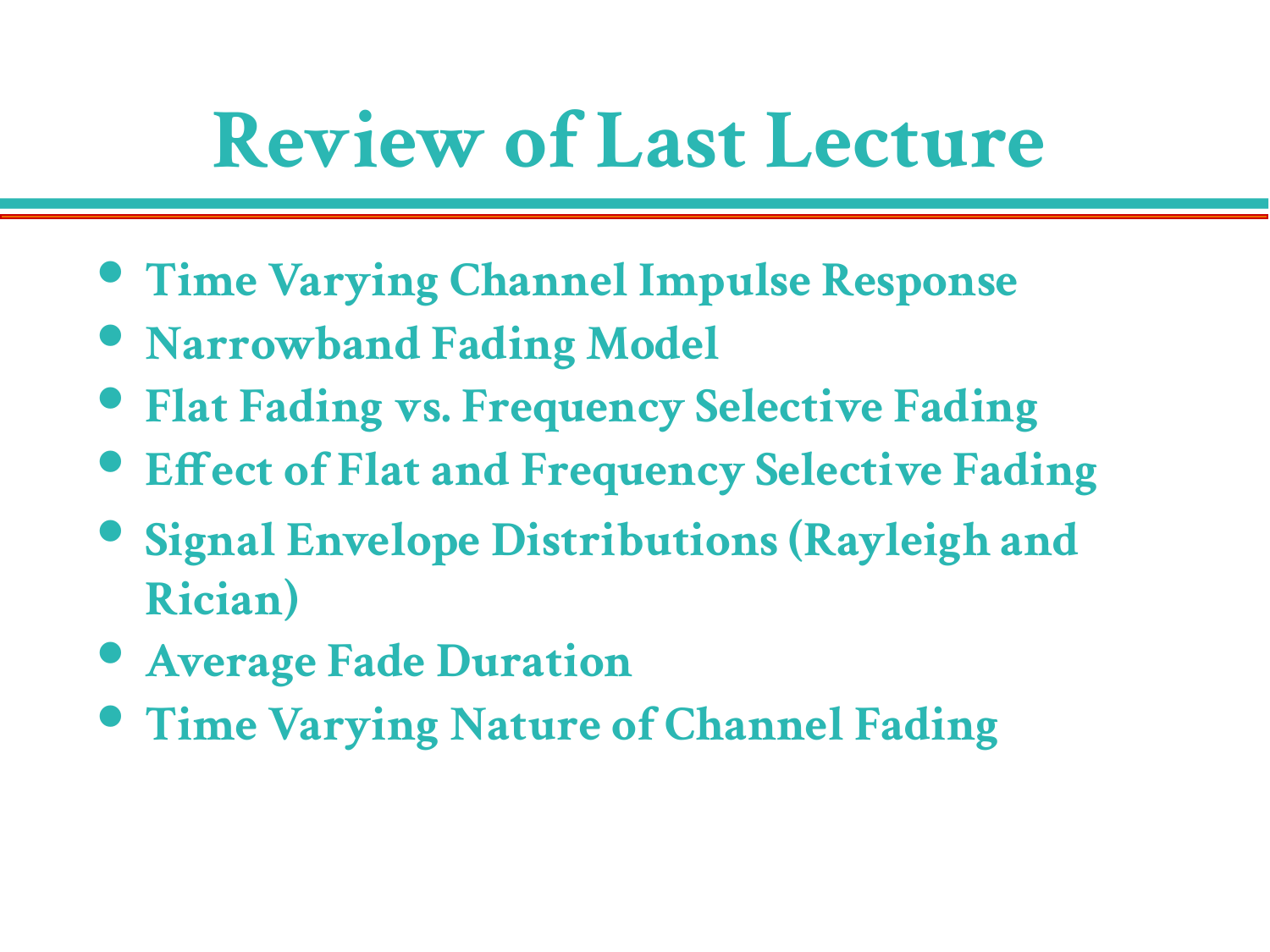

# Review of Last Lecture
Time Varying Channel Impulse Response
Narrowband Fading Model
Flat Fading vs. Frequency Selective Fading
Effect of Flat and Frequency Selective Fading
Signal Envelope Distributions (Rayleigh and Rician)
Average Fade Duration
Time Varying Nature of Channel Fading